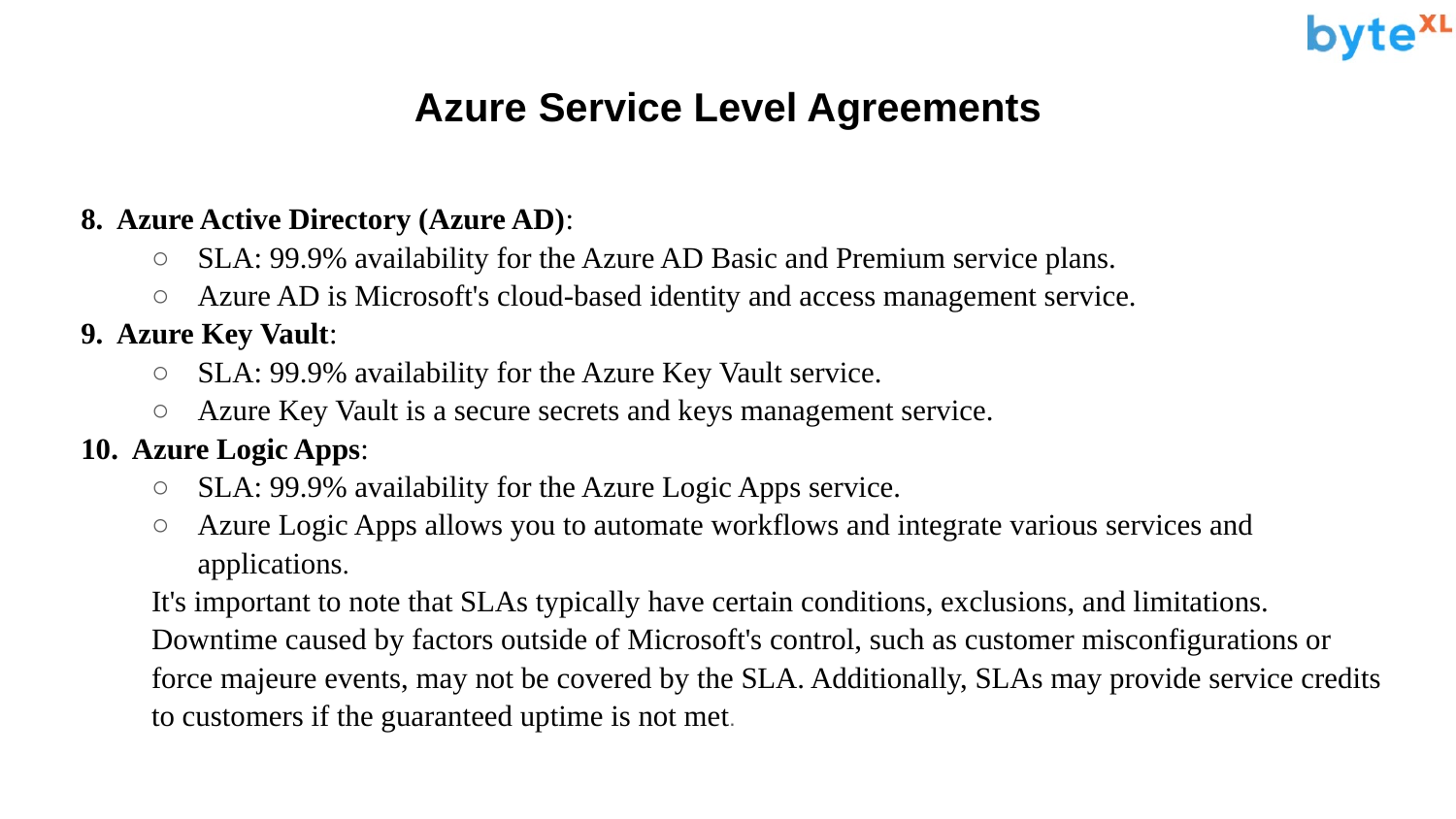

# Azure Service Level Agreements
8.  Azure Active Directory (Azure AD):
SLA: 99.9% availability for the Azure AD Basic and Premium service plans.
Azure AD is Microsoft's cloud-based identity and access management service.
9.  Azure Key Vault:
SLA: 99.9% availability for the Azure Key Vault service.
Azure Key Vault is a secure secrets and keys management service.
10.  Azure Logic Apps:
SLA: 99.9% availability for the Azure Logic Apps service.
Azure Logic Apps allows you to automate workflows and integrate various services and applications.
It's important to note that SLAs typically have certain conditions, exclusions, and limitations. Downtime caused by factors outside of Microsoft's control, such as customer misconfigurations or force majeure events, may not be covered by the SLA. Additionally, SLAs may provide service credits to customers if the guaranteed uptime is not met.